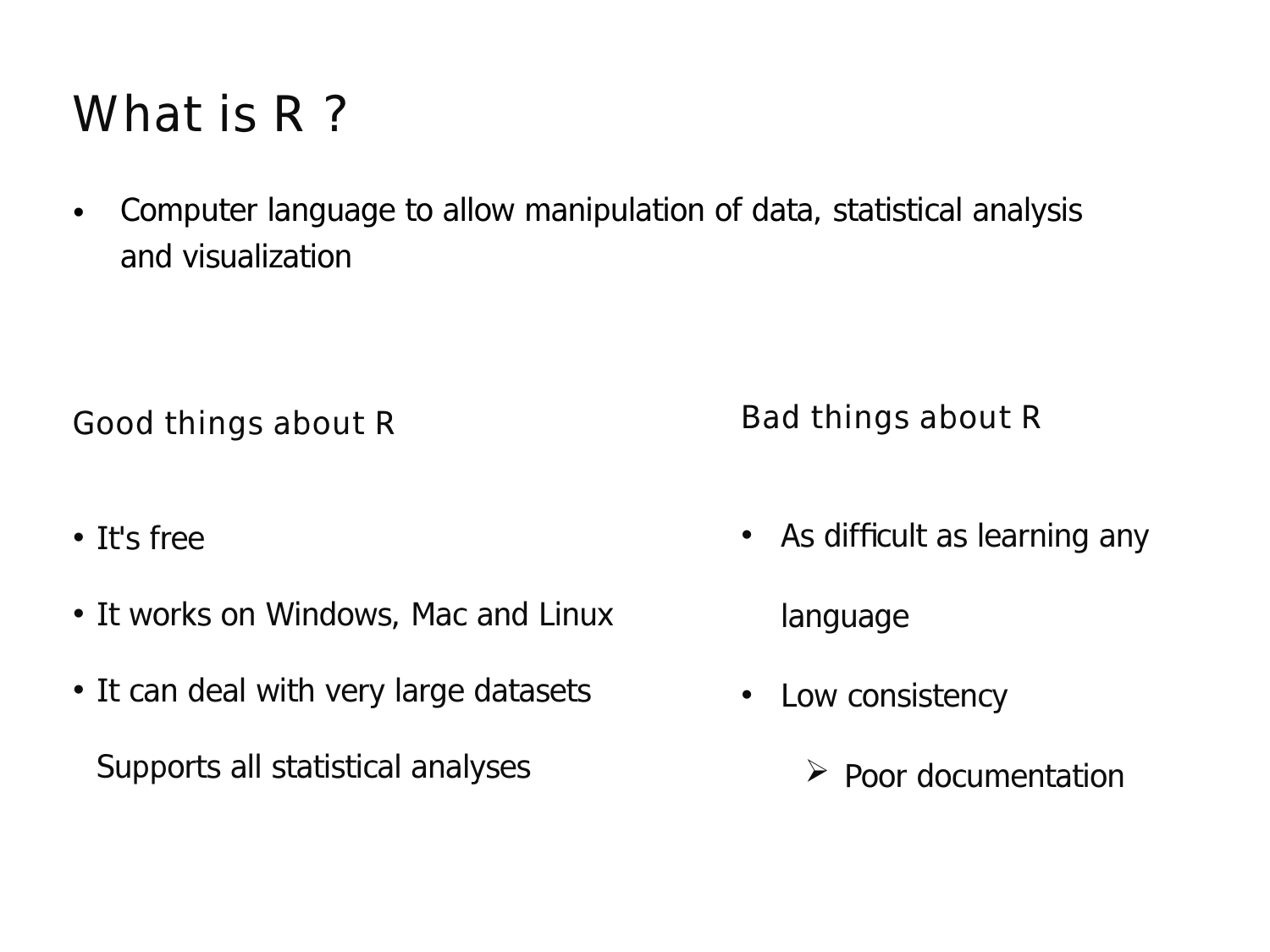

# What is R ?
Computer language to allow manipulation of data, statistical analysis and visualization
Good things about R
It's free
It works on Windows, Mac and Linux
It can deal with very large datasets Supports all statistical analyses

Bad things about R
As difficult as learning any language
Low consistency
Poor documentation